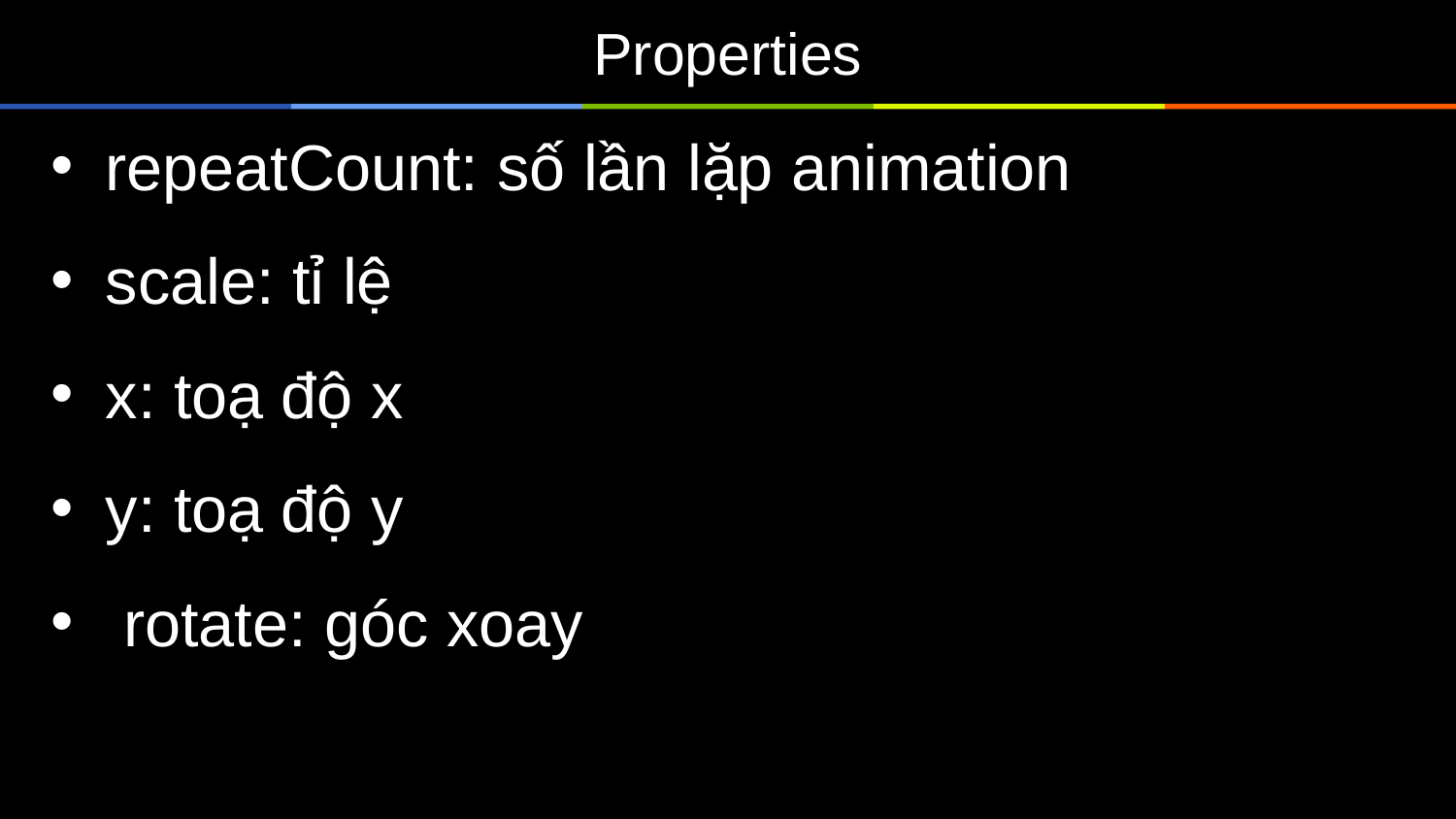

# Properties
repeatCount: số lần lặp animation
scale: tỉ lệ
x: toạ độ x
y: toạ độ y
 rotate: góc xoay